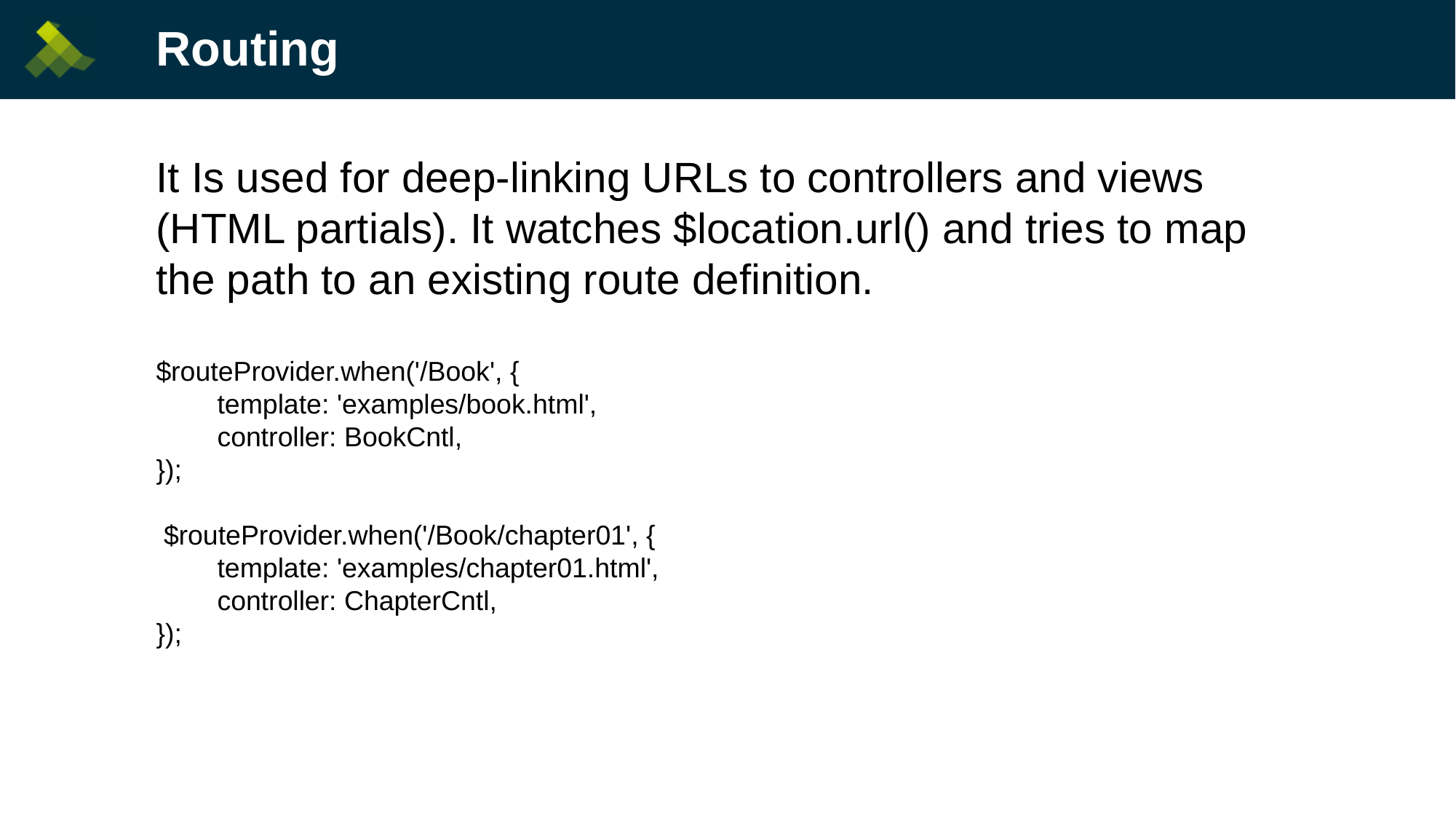

# Routing
It Is used for deep-linking URLs to controllers and views (HTML partials). It watches $location.url() and tries to map the path to an existing route definition.

$routeProvider.when('/Book', {
        template: 'examples/book.html',
        controller: BookCntl,
});

 $routeProvider.when('/Book/chapter01', {
        template: 'examples/chapter01.html',
        controller: ChapterCntl,
});